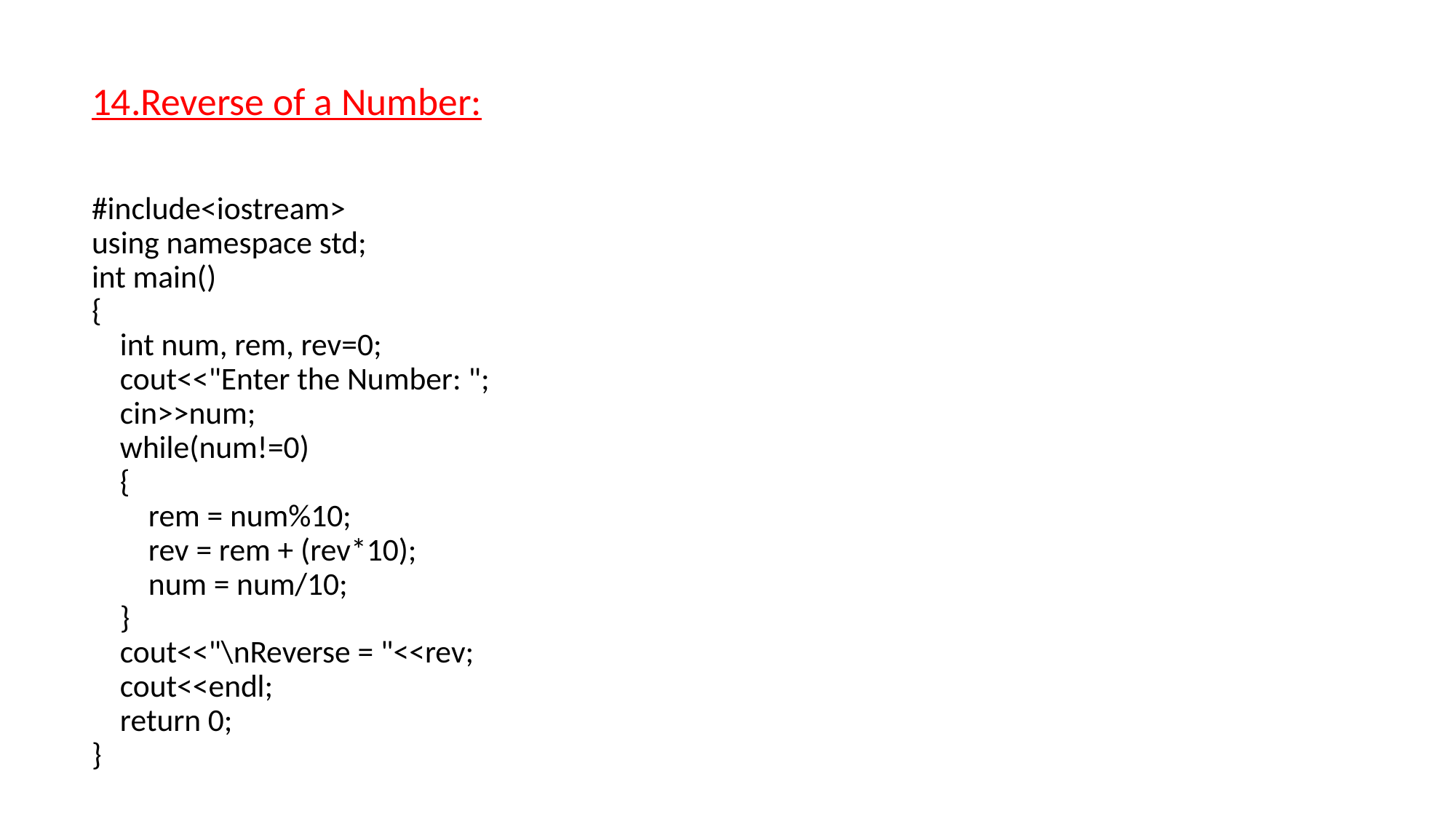

# 14.Reverse of a Number: #include<iostream> using namespace std; int main() { int num, rem, rev=0; cout<<"Enter the Number: "; cin>>num; while(num!=0) { rem = num%10; rev = rem + (rev*10); num = num/10; } cout<<"\nReverse = "<<rev; cout<<endl; return 0; }